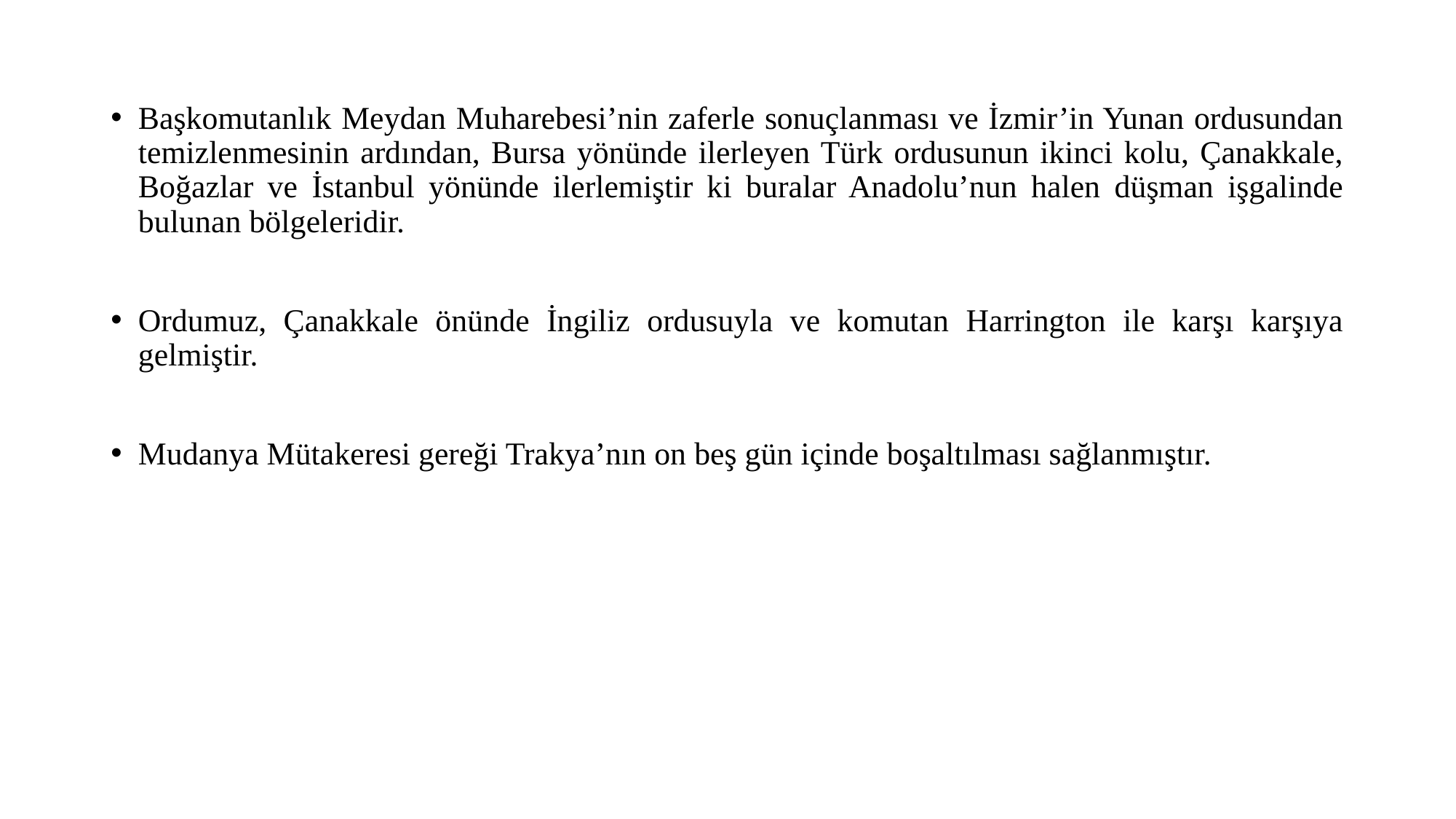

Başkomutanlık Meydan Muharebesi’nin zaferle sonuçlanması ve İzmir’in Yunan ordusundan temizlenmesinin ardından, Bursa yönünde ilerleyen Türk ordusunun ikinci kolu, Çanakkale, Boğazlar ve İstanbul yönünde ilerlemiştir ki buralar Anadolu’nun halen düşman işgalinde bulunan bölgeleridir.

Ordumuz, Çanakkale önünde İngiliz ordusuyla ve komutan Harrington ile karşı karşıya gelmiştir.

Mudanya Mütakeresi gereği Trakya’nın on beş gün içinde boşaltılması sağlanmıştır.